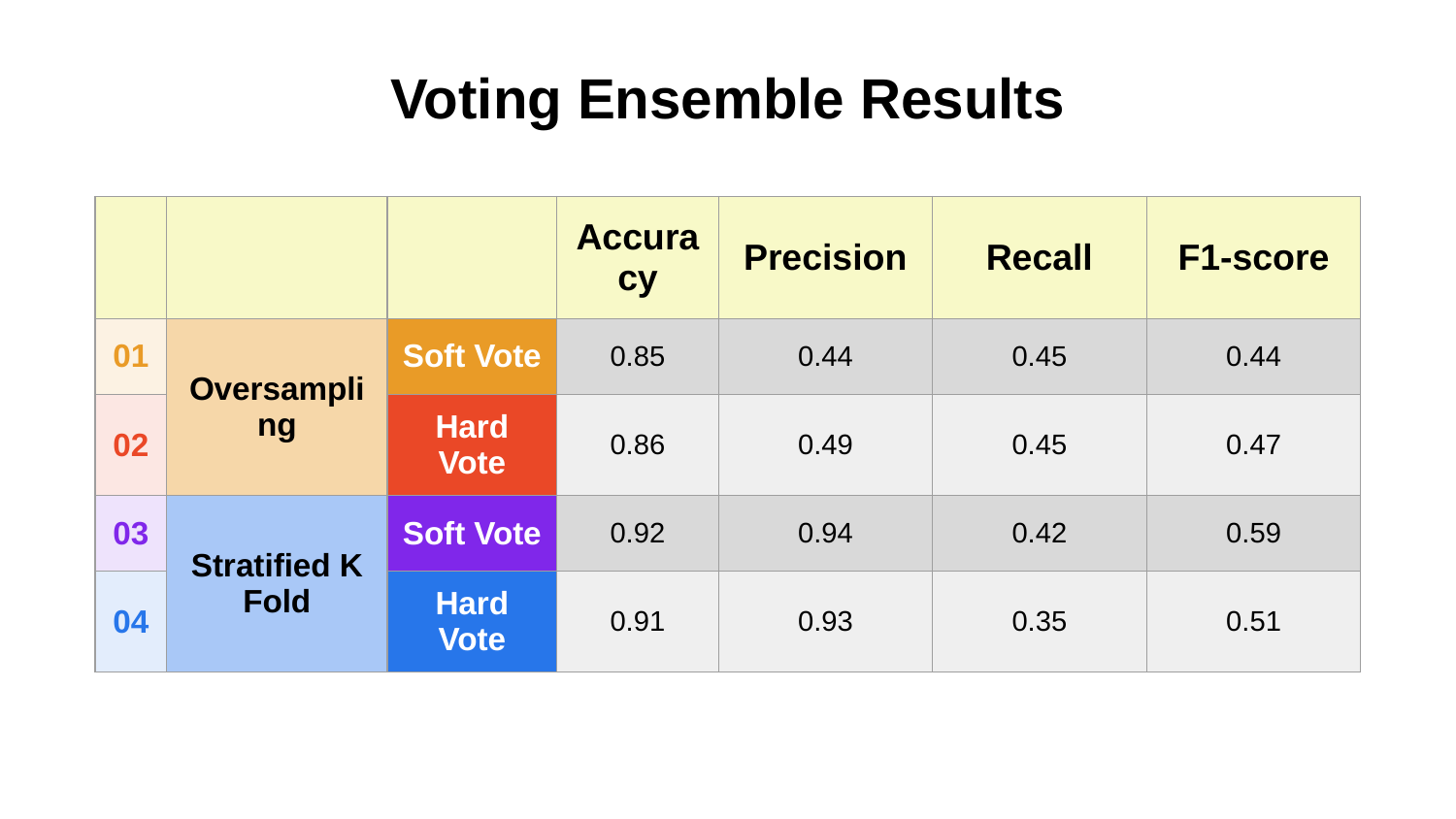

Voting Ensemble Results
|  |  |  | Accuracy | Precision | Recall | F1-score |
| --- | --- | --- | --- | --- | --- | --- |
| 01 | Oversampling | Soft Vote | 0.85 | 0.44 | 0.45 | 0.44 |
| 02 |  | Hard Vote | 0.86 | 0.49 | 0.45 | 0.47 |
| 03 | Stratified K Fold | Soft Vote | 0.92 | 0.94 | 0.42 | 0.59 |
| 04 |  | Hard Vote | 0.91 | 0.93 | 0.35 | 0.51 |